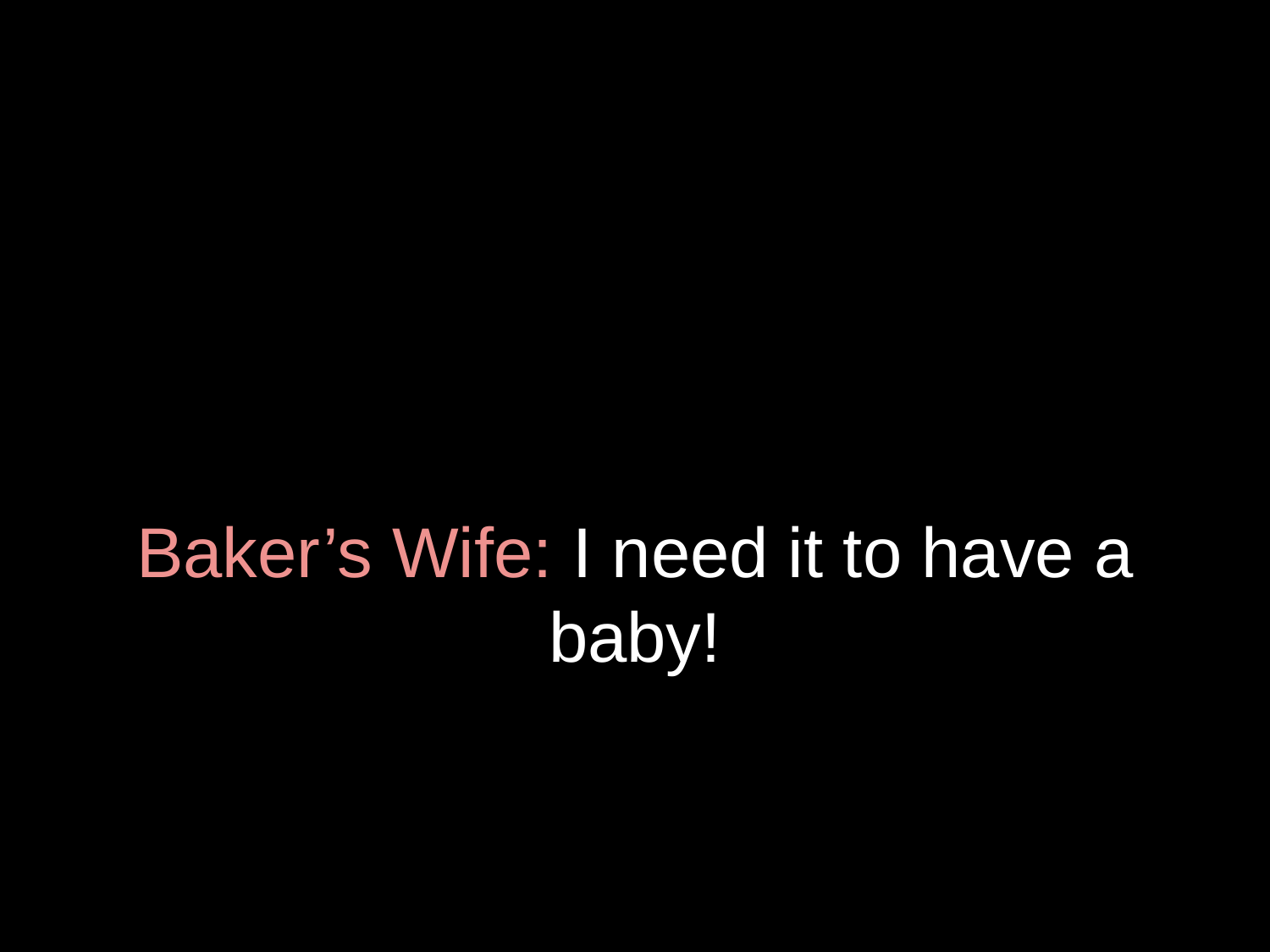

# Baker’s Wife: I need it to have a baby!